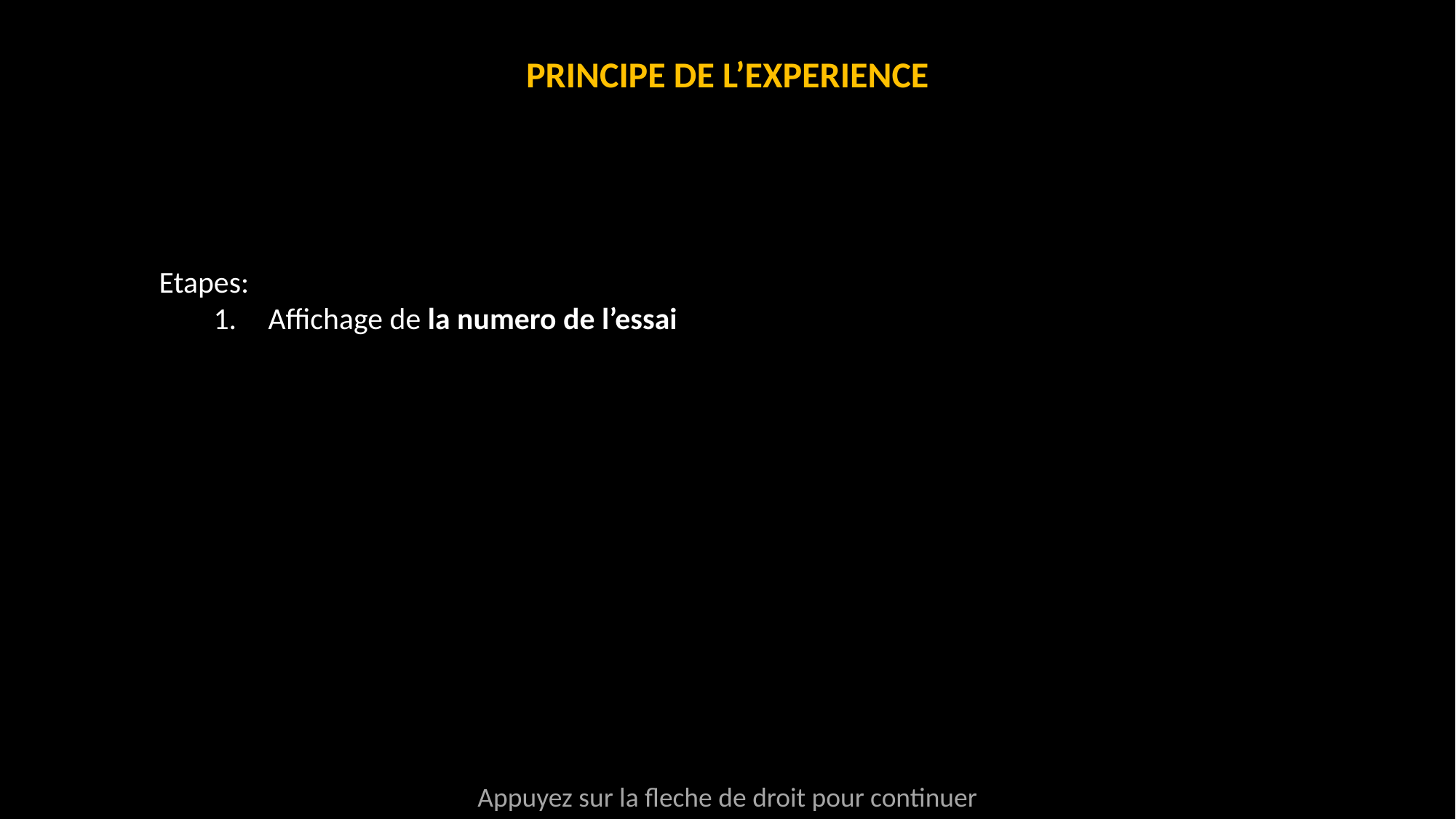

PRINCIPE DE L’EXPERIENCE
Etapes:
Affichage de la numero de l’essai
Appuyez sur la fleche de droit pour continuer